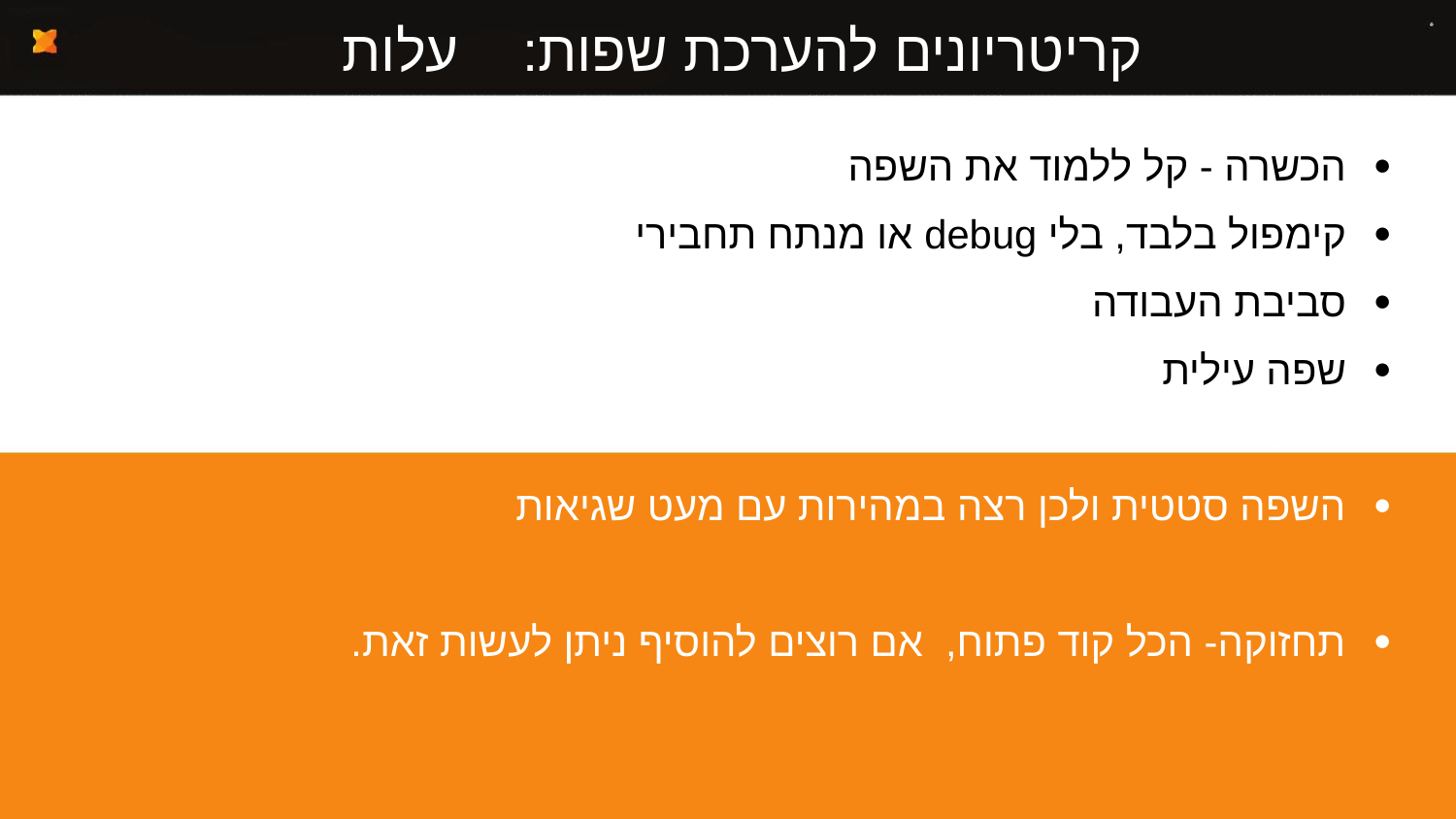

קריטריונים להערכת שפות:    עלות
הכשרה - קל ללמוד את השפה
קימפול בלבד, בלי debug או מנתח תחבירי
סביבת העבודה
שפה עילית

השפה סטטית ולכן רצה במהירות עם מעט שגיאות

תחזוקה- הכל קוד פתוח,  אם רוצים להוסיף ניתן לעשות זאת.